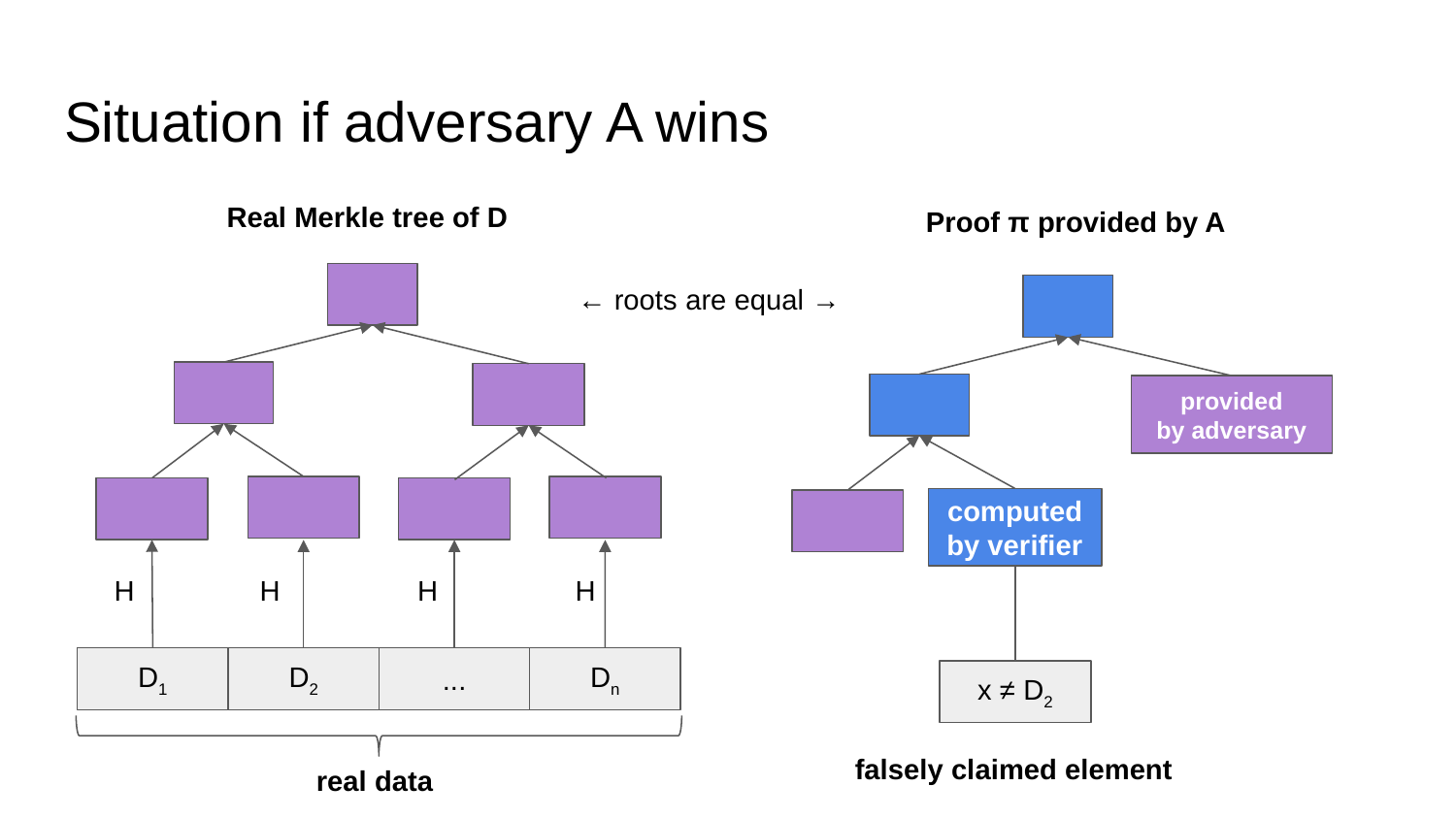

# Situation if adversary A wins
Real Merkle tree of D
Proof π provided by A

← roots are equal →

provided
by adversary

computed by verifier

H
H
H
H
D1
D2
...
Dn
x ≠ D2
falsely claimed element
real data